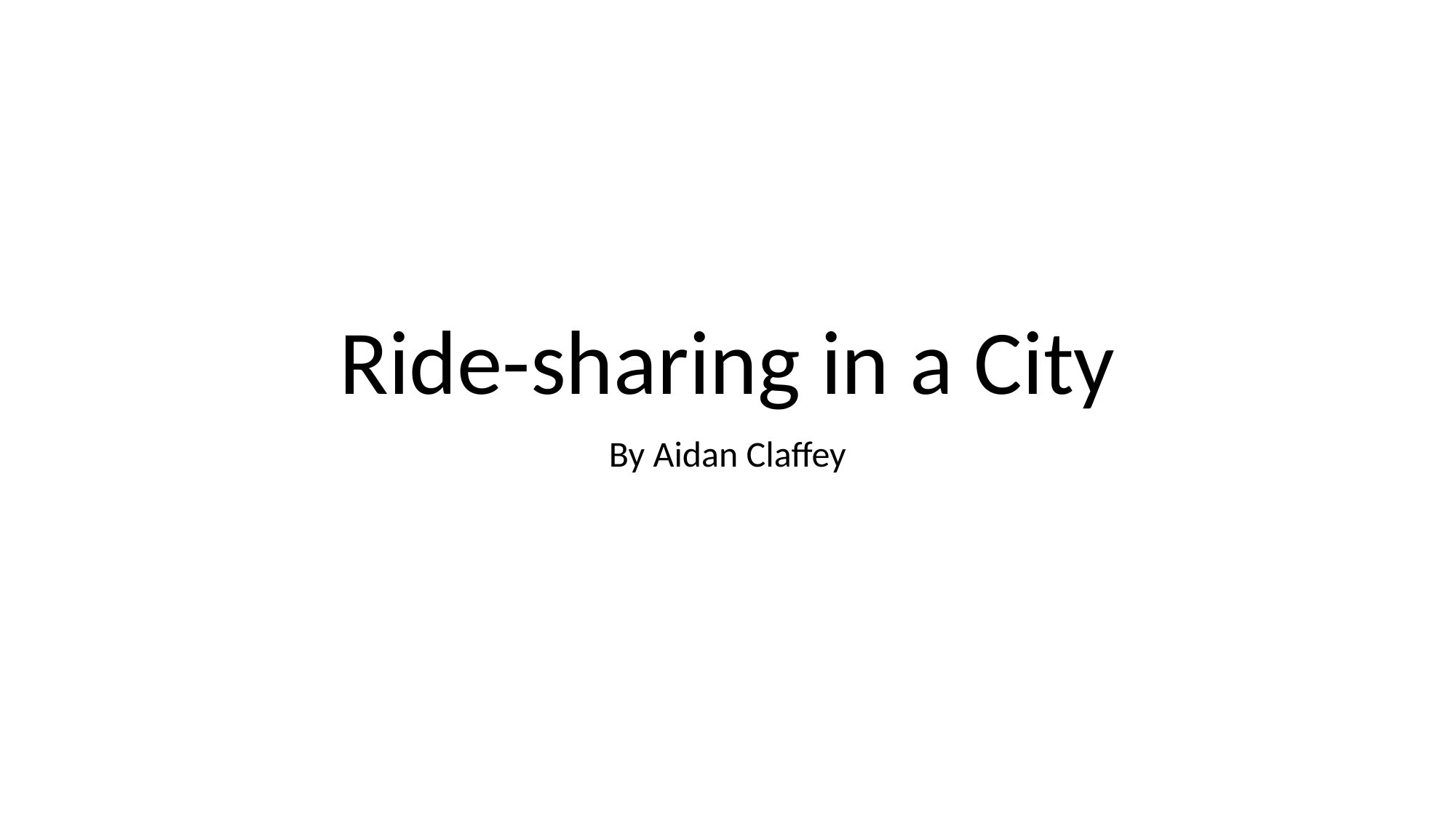

# Ride-sharing in a City
By Aidan Claffey